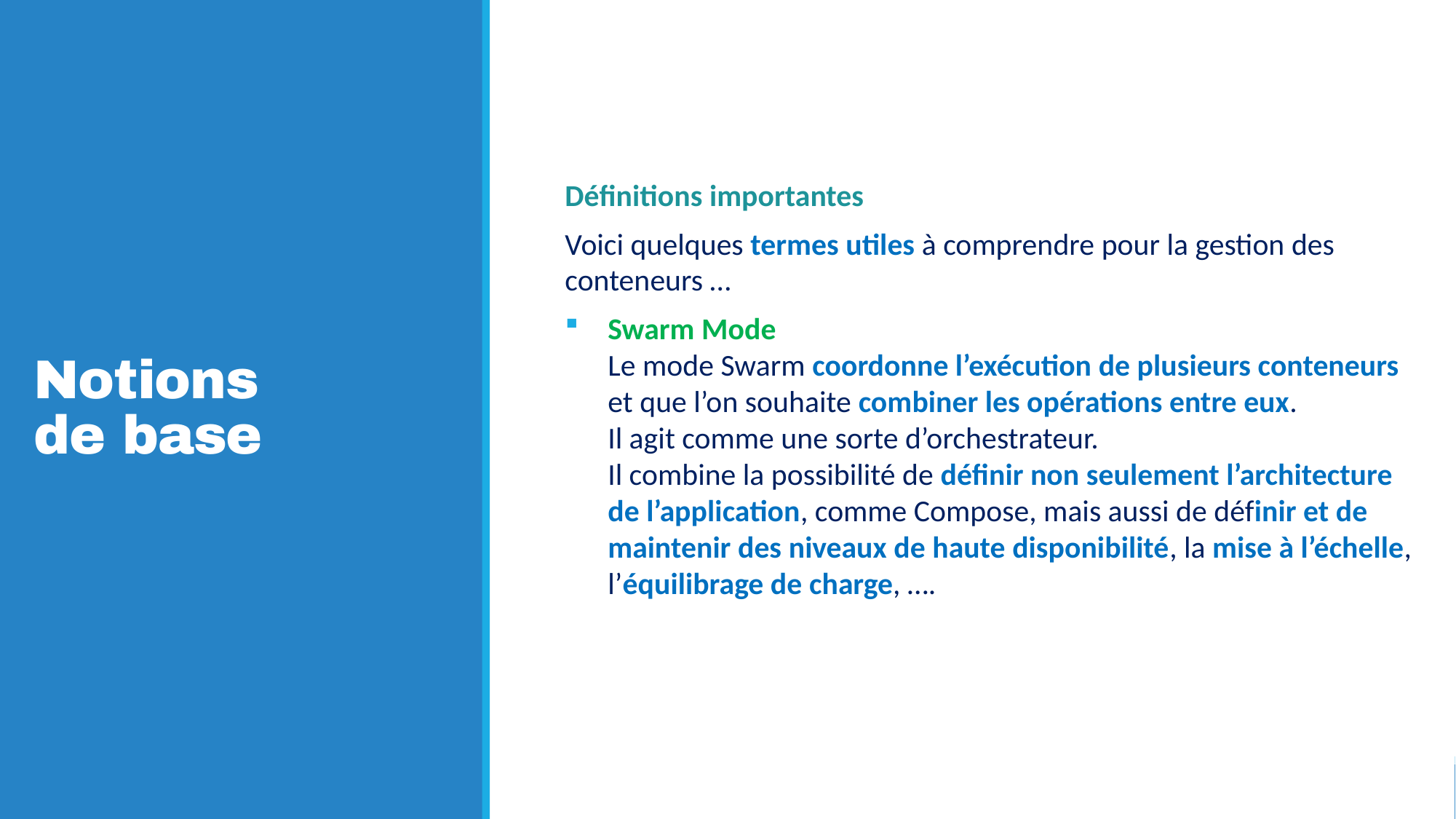

# Notions de base
Définitions importantes
Voici quelques termes utiles à comprendre pour la gestion des conteneurs …
Swarm Mode
Le mode Swarm coordonne l’exécution de plusieurs conteneurs et que l’on souhaite combiner les opérations entre eux.
Il agit comme une sorte d’orchestrateur.
Il combine la possibilité de définir non seulement l’architecture de l’application, comme Compose, mais aussi de définir et de maintenir des niveaux de haute disponibilité, la mise à l’échelle, l’équilibrage de charge, ….